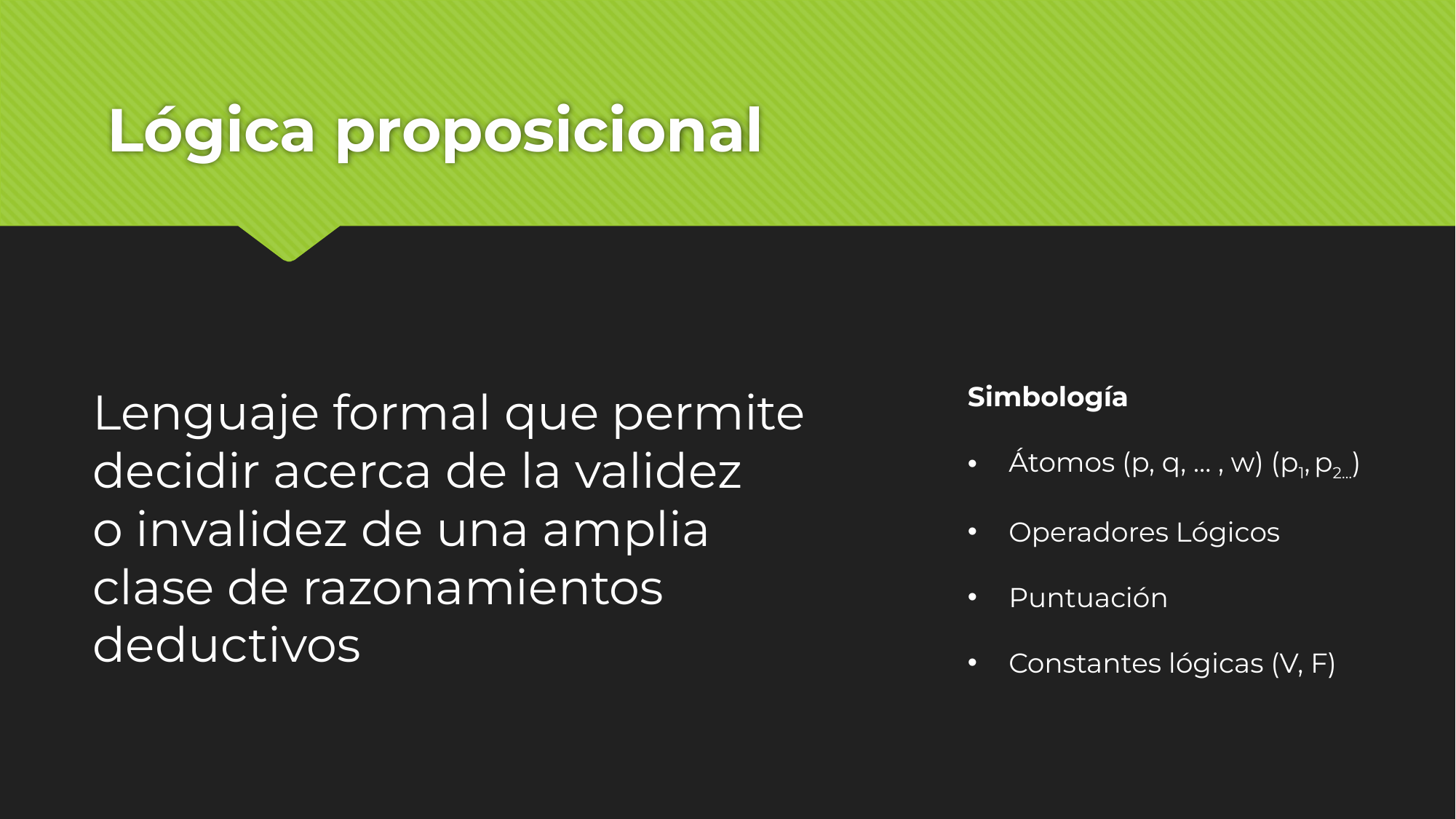

# Lógica proposicional
Simbología

Átomos (p, q, … , w) (p1, p2…)

Operadores Lógicos

Puntuación

Constantes lógicas (V, F)
Lenguaje formal que permite decidir acerca de la validez
o invalidez de una amplia clase de razonamientos deductivos